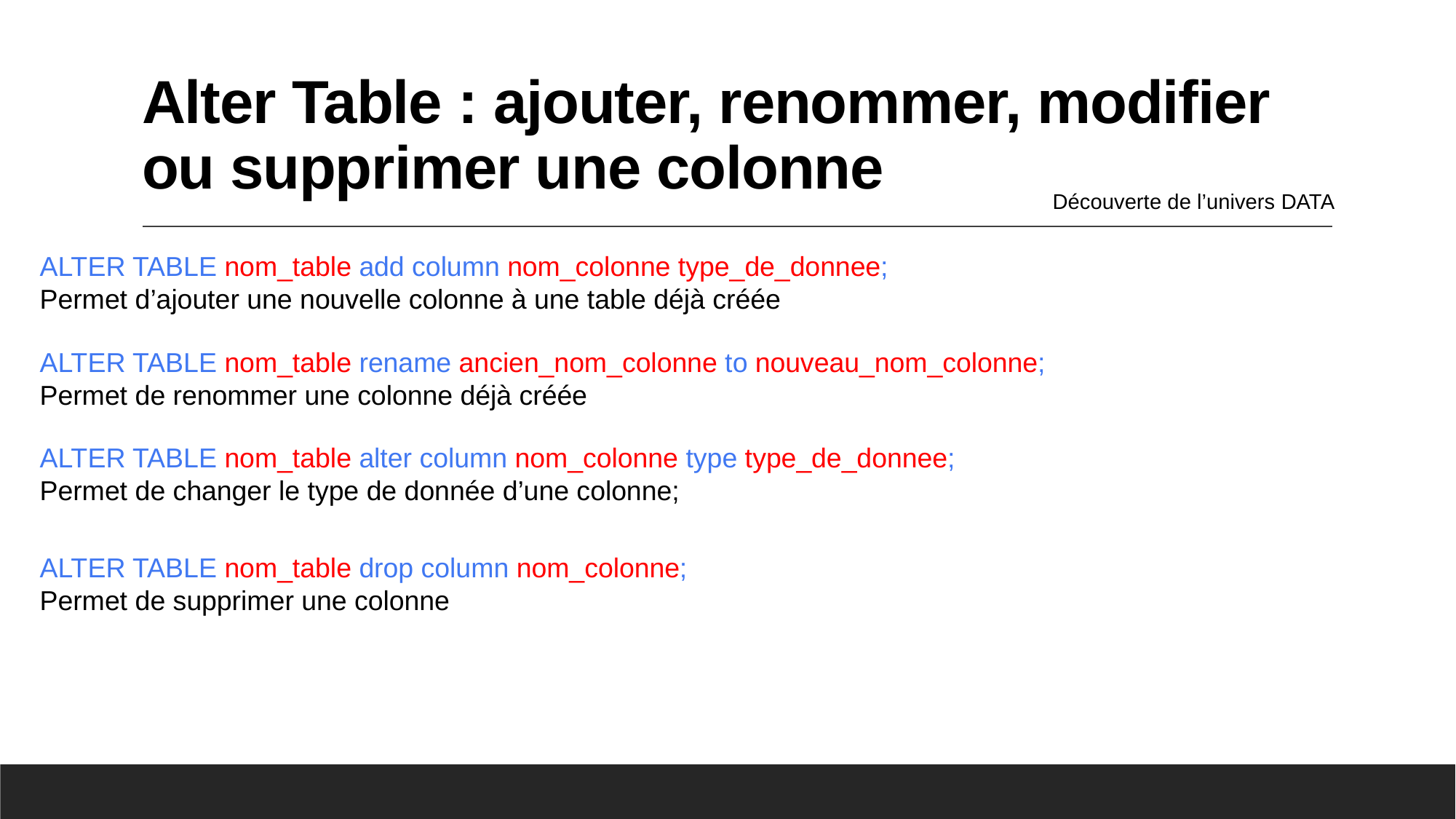

# Alter Table : ajouter, renommer, modifier ou supprimer une colonne
Découverte de l’univers DATA
ALTER TABLE nom_table add column nom_colonne type_de_donnee;
Permet d’ajouter une nouvelle colonne à une table déjà créée
ALTER TABLE nom_table rename ancien_nom_colonne to nouveau_nom_colonne;
Permet de renommer une colonne déjà créée
ALTER TABLE nom_table alter column nom_colonne type type_de_donnee;
Permet de changer le type de donnée d’une colonne;
ALTER TABLE nom_table drop column nom_colonne;
Permet de supprimer une colonne